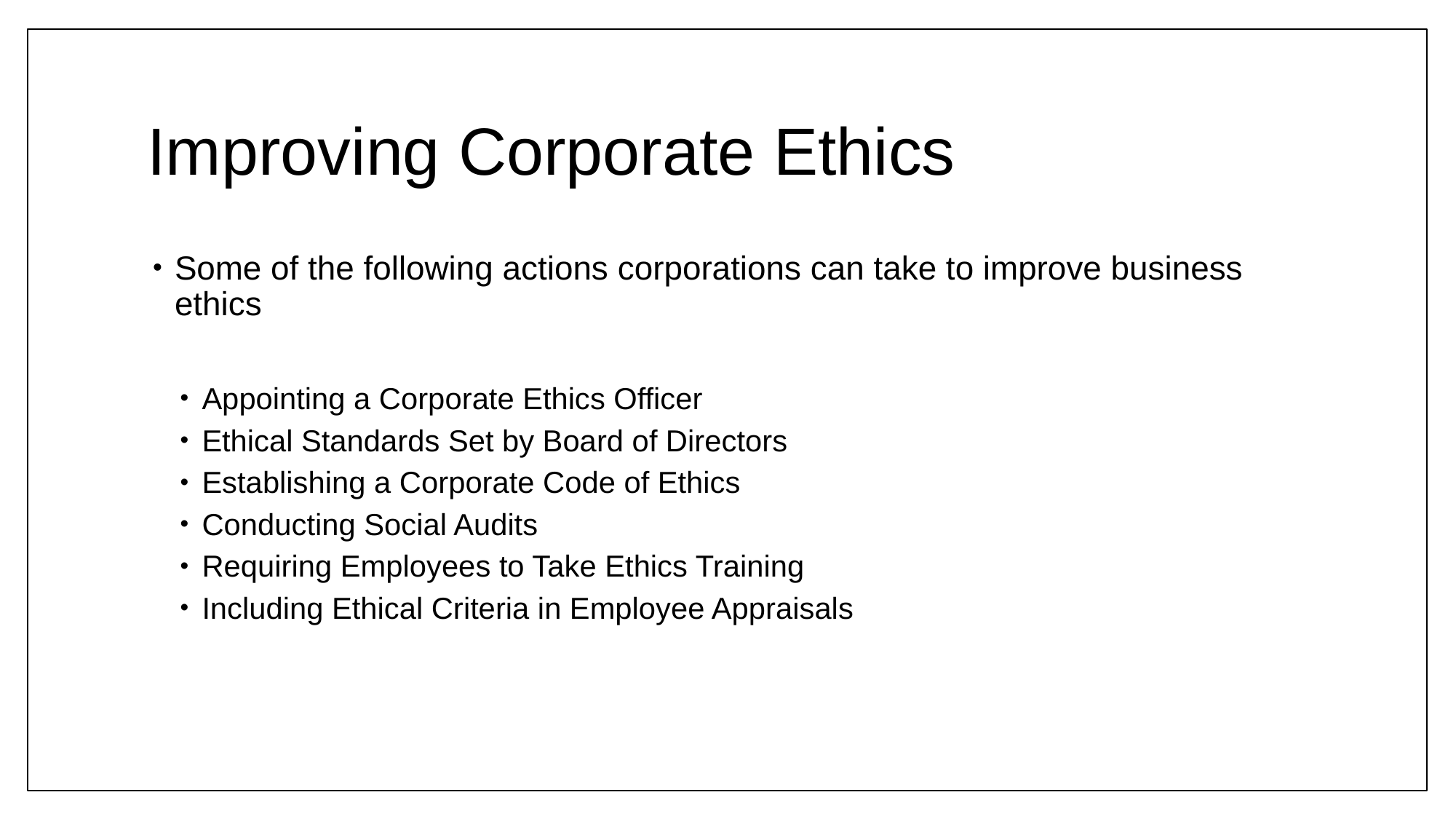

# Improving Corporate Ethics
Some of the following actions corporations can take to improve business ethics

Appointing a Corporate Ethics Officer
Ethical Standards Set by Board of Directors
Establishing a Corporate Code of Ethics
Conducting Social Audits
Requiring Employees to Take Ethics Training
Including Ethical Criteria in Employee Appraisals